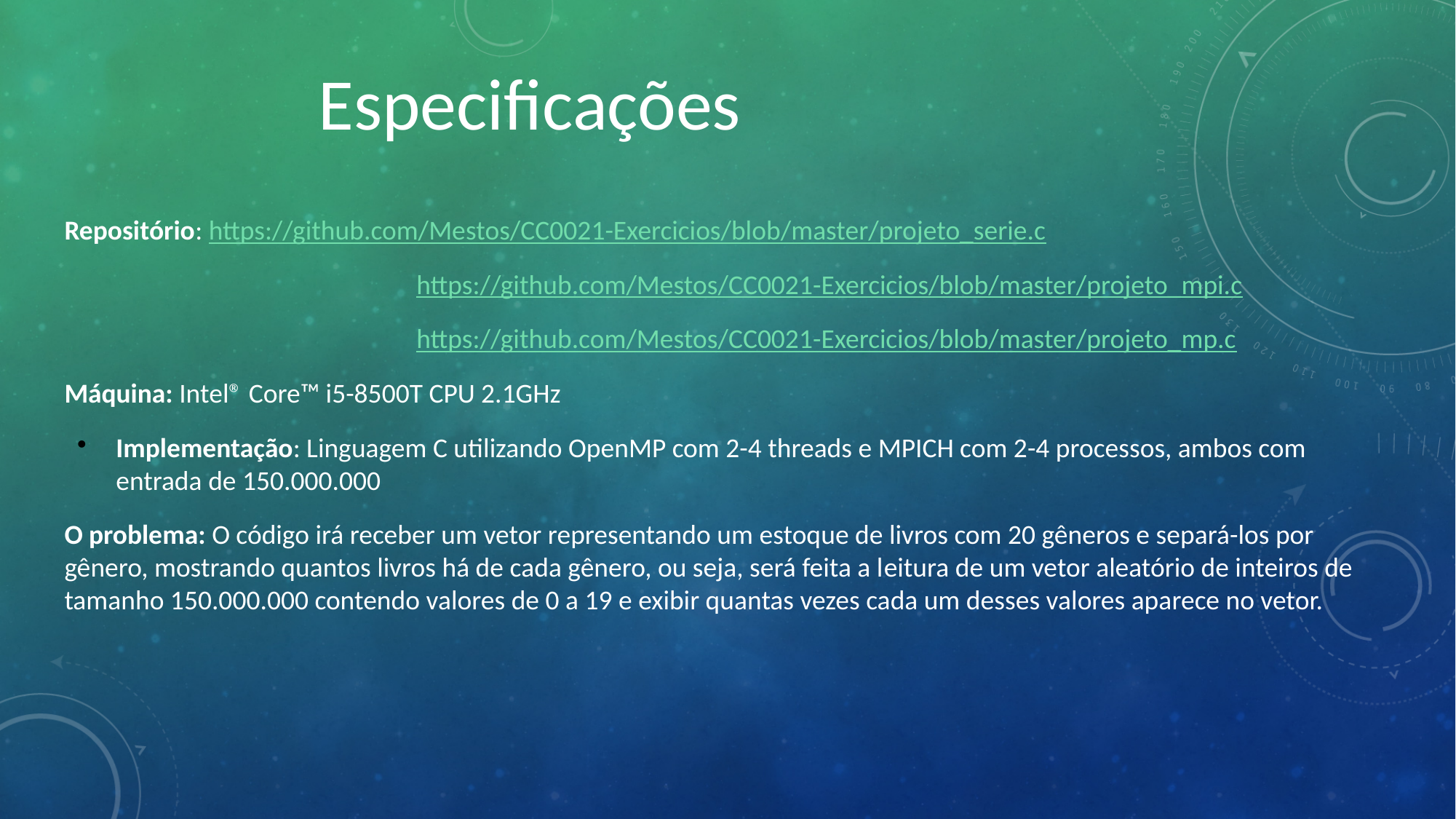

Especificações
Repositório: https://github.com/Mestos/CC0021-Exercicios/blob/master/projeto_serie.c
			    https://github.com/Mestos/CC0021-Exercicios/blob/master/projeto_mpi.c
			    https://github.com/Mestos/CC0021-Exercicios/blob/master/projeto_mp.c
Máquina: Intel® Core™ i5-8500T CPU 2.1GHz
Implementação: Linguagem C utilizando OpenMP com 2-4 threads e MPICH com 2-4 processos, ambos com entrada de 150.000.000
O problema: O código irá receber um vetor representando um estoque de livros com 20 gêneros e separá-los por gênero, mostrando quantos livros há de cada gênero, ou seja, será feita a leitura de um vetor aleatório de inteiros de tamanho 150.000.000 contendo valores de 0 a 19 e exibir quantas vezes cada um desses valores aparece no vetor.